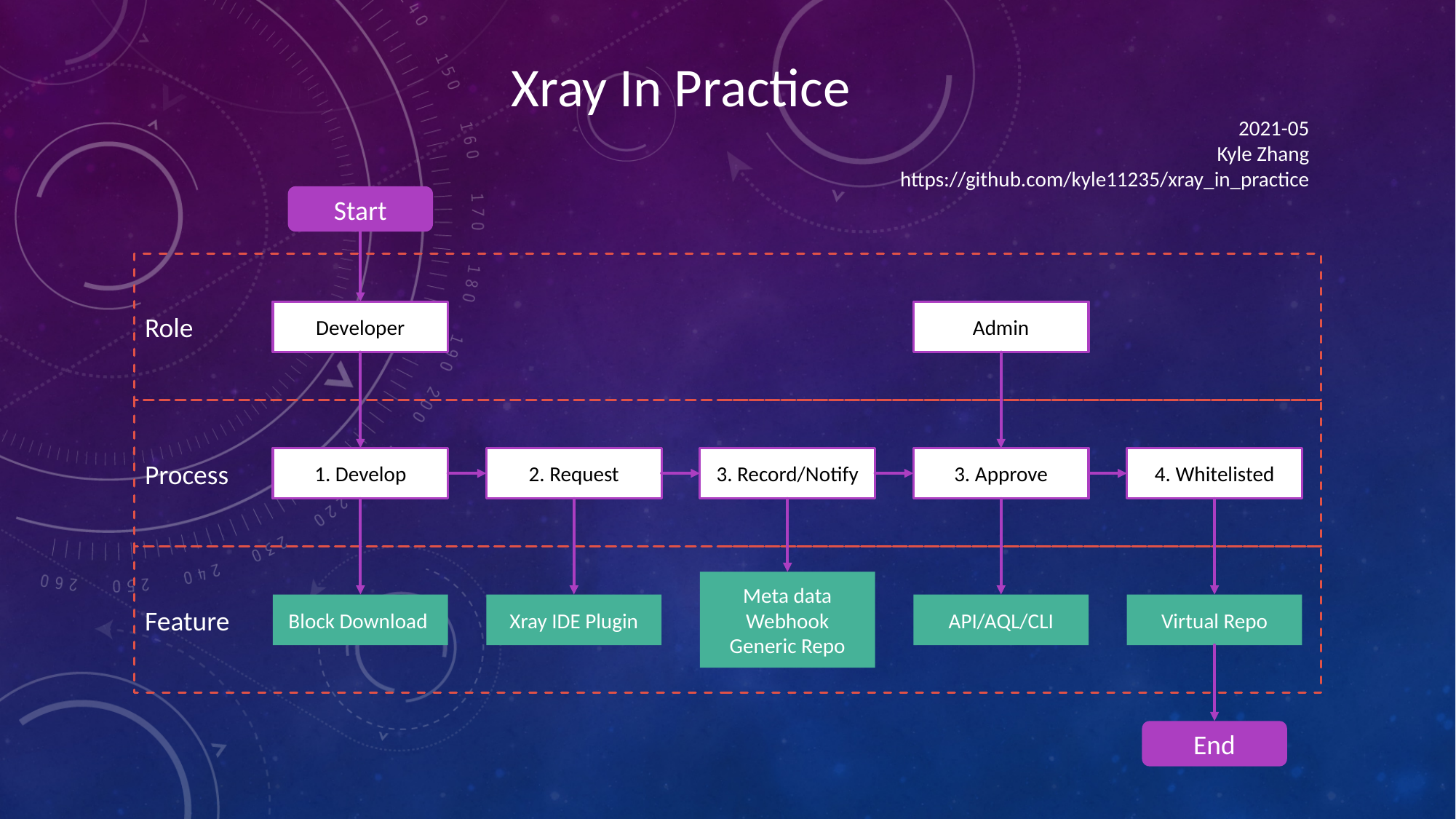

Xray In Practice
2021-05
Kyle Zhang
https://github.com/kyle11235/xray_in_practice
Start
Role
Process
Feature
Developer
Admin
1. Develop
2. Request
3. Record/Notify
3. Approve
4. Whitelisted
Meta data
Webhook
Generic Repo
Block Download
Xray IDE Plugin
API/AQL/CLI
Virtual Repo
End